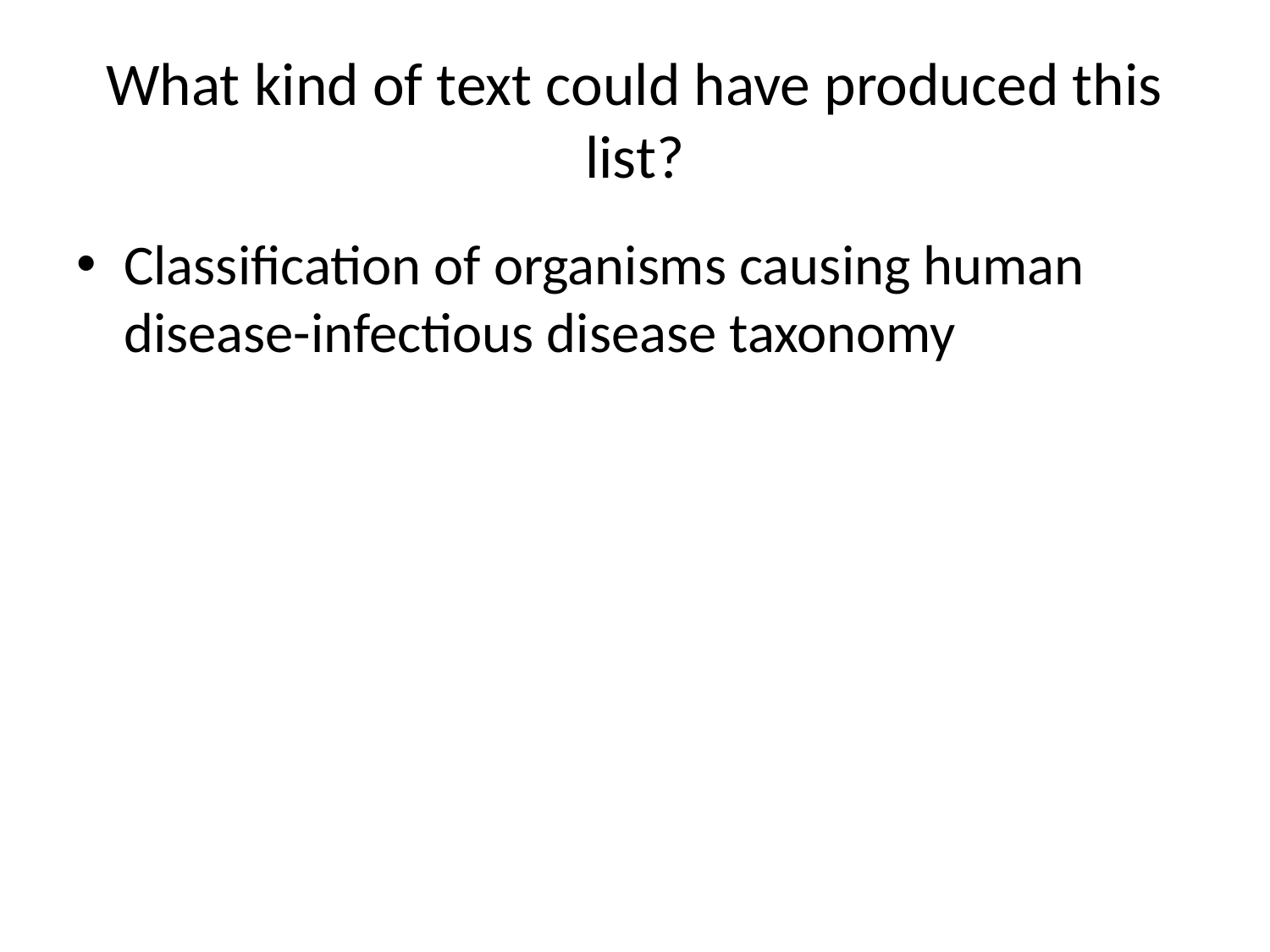

# What kind of text could have produced this list?
Classification of organisms causing human disease-infectious disease taxonomy